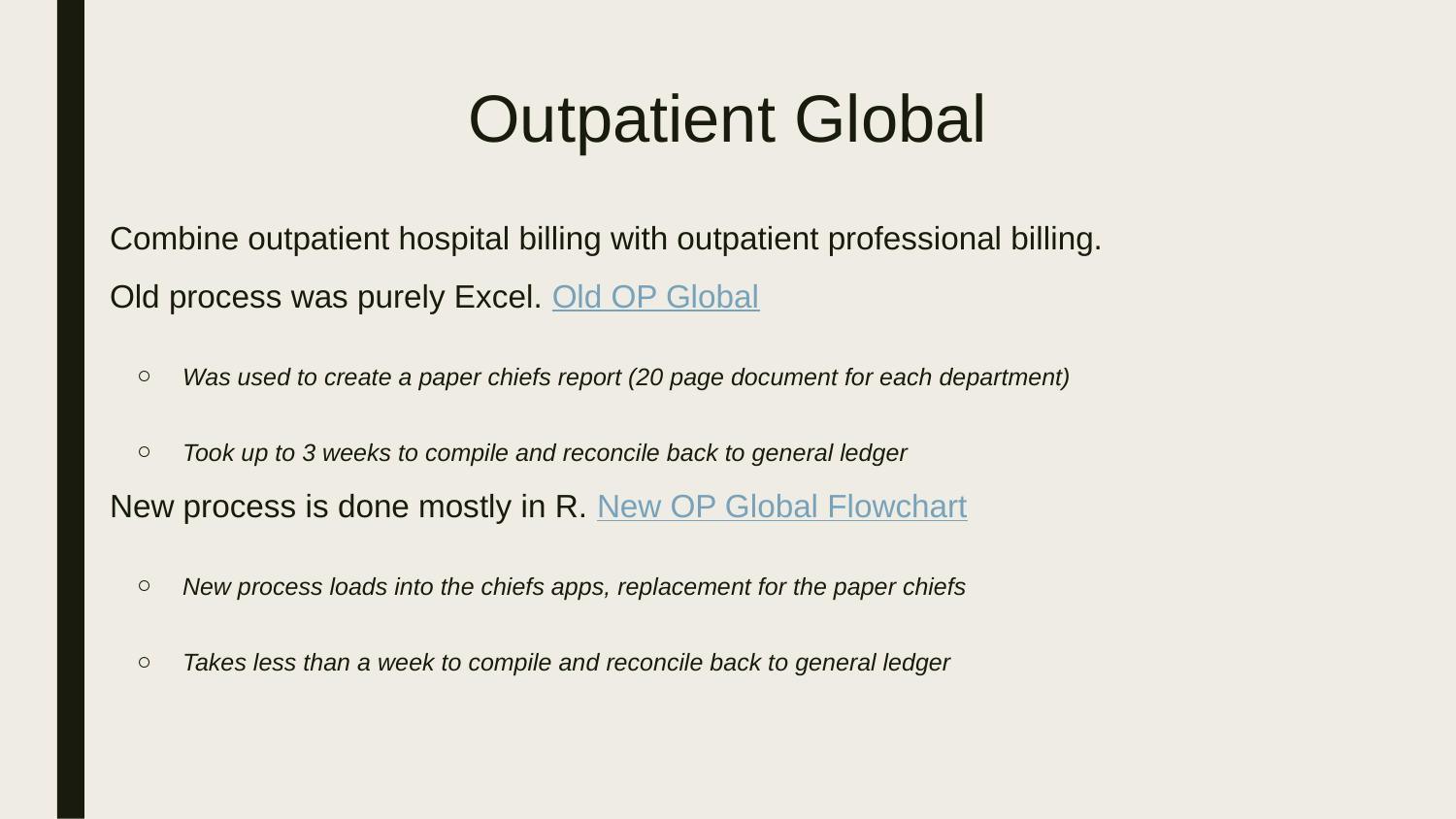

# Outpatient Global
Combine outpatient hospital billing with outpatient professional billing.
Old process was purely Excel. Old OP Global
Was used to create a paper chiefs report (20 page document for each department)
Took up to 3 weeks to compile and reconcile back to general ledger
New process is done mostly in R. New OP Global Flowchart
New process loads into the chiefs apps, replacement for the paper chiefs
Takes less than a week to compile and reconcile back to general ledger